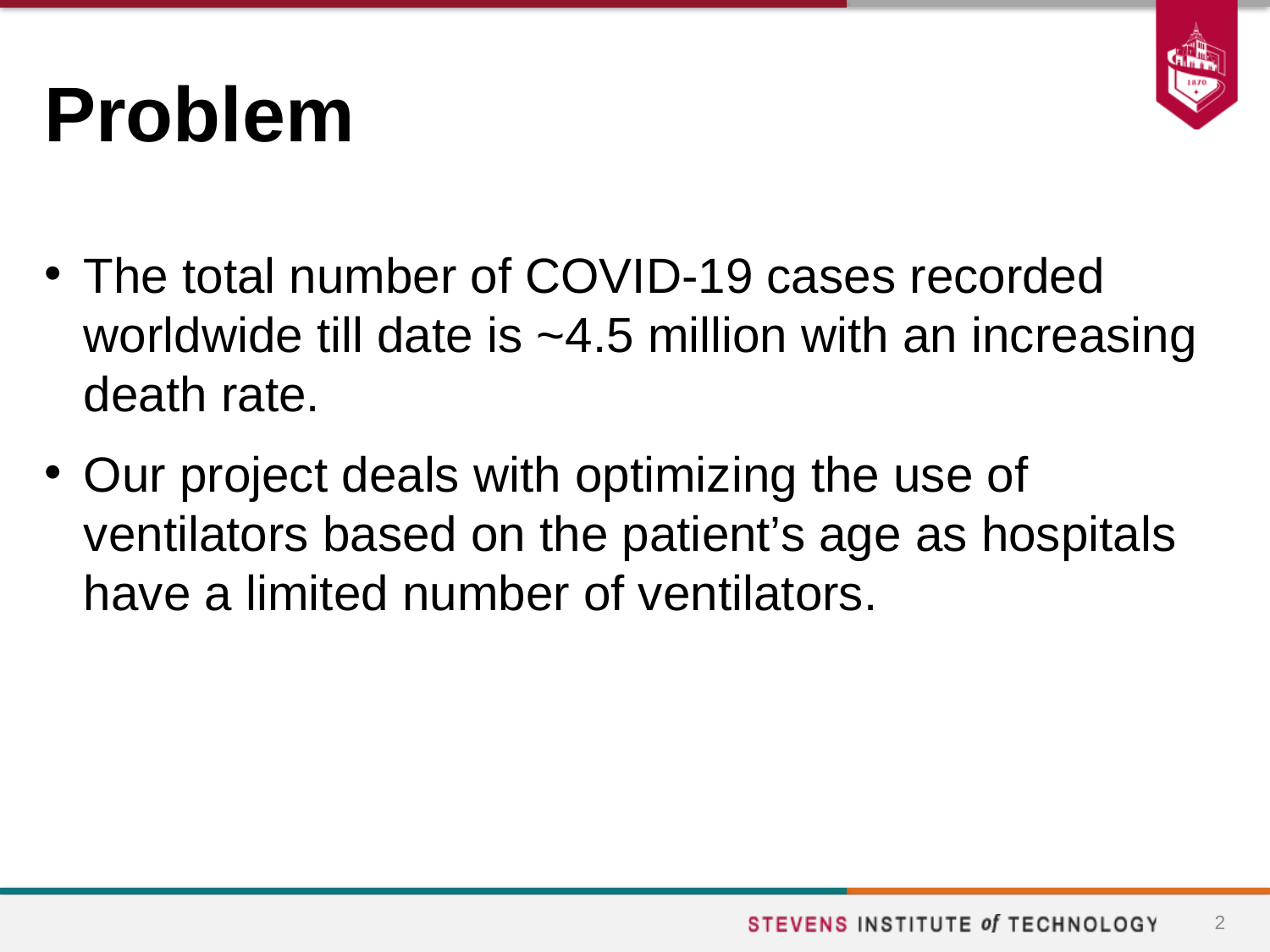

# Problem
The total number of COVID-19 cases recorded worldwide till date is ~4.5 million with an increasing death rate.
Our project deals with optimizing the use of ventilators based on the patient’s age as hospitals have a limited number of ventilators.

2